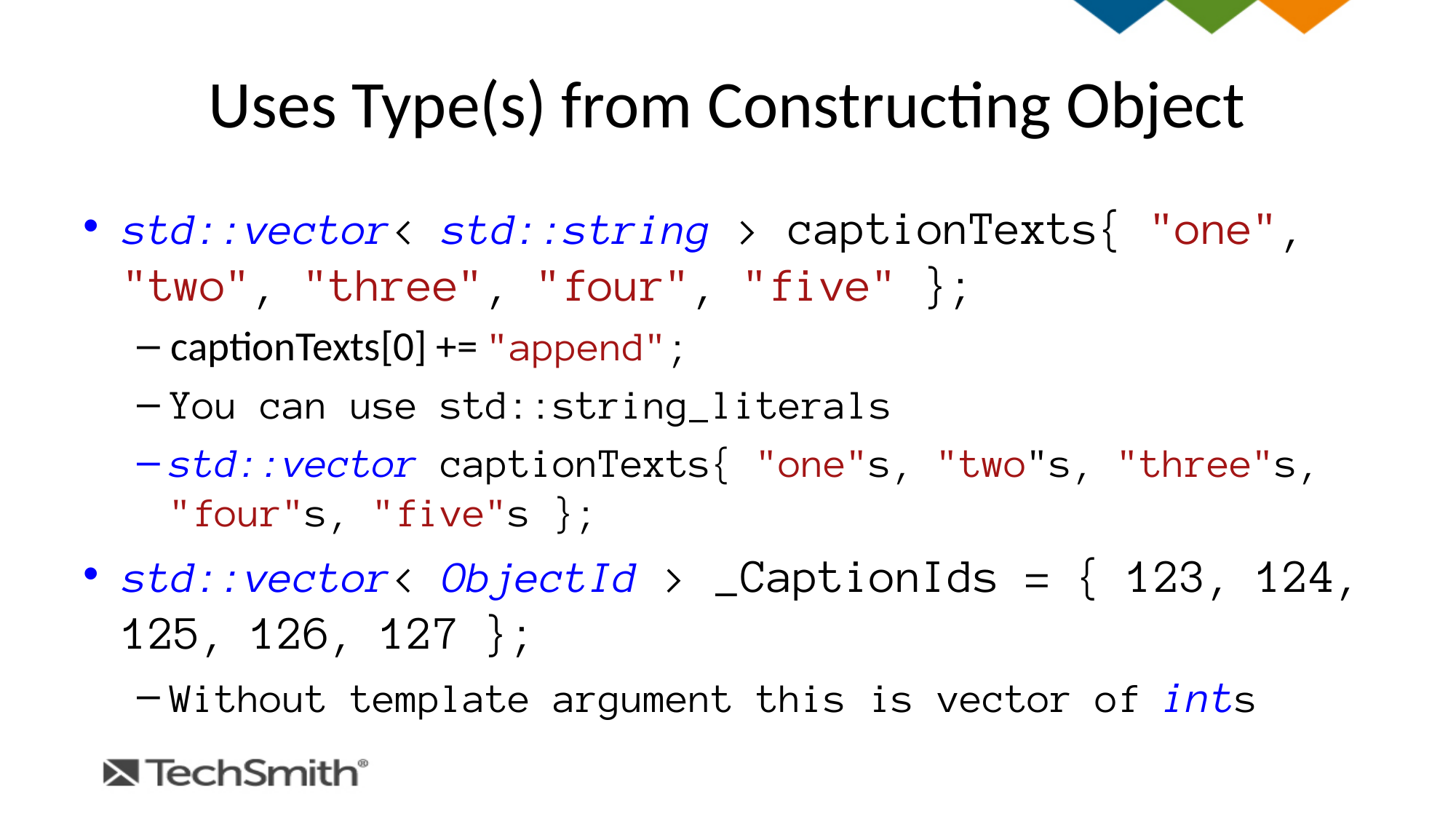

# Uses Type(s) from Constructing Object
std::vector< std::string > captionTexts{ "one", "two", "three", "four", "five" };
captionTexts[0] += "append";
You can use std::string_literals
std::vector captionTexts{ "one"s, "two"s, "three"s, "four"s, "five"s };
std::vector< ObjectId > _CaptionIds = { 123, 124, 125, 126, 127 };
Without template argument this is vector of ints